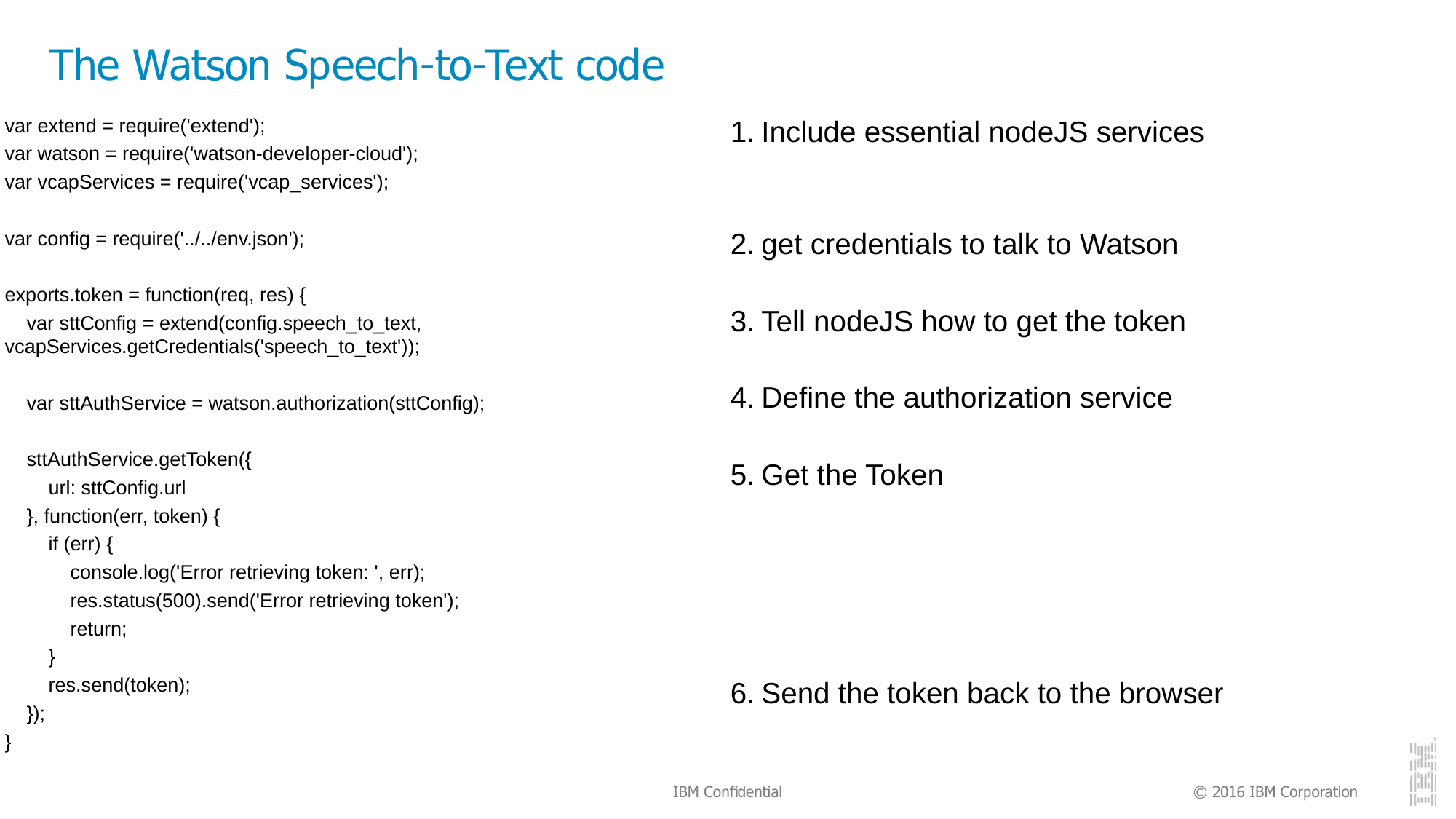

# The Watson Speech-to-Text code
var extend = require('extend');
var watson = require('watson-developer-cloud');
var vcapServices = require('vcap_services');

var config = require('../../env.json');

exports.token = function(req, res) {
    var sttConfig = extend(config.speech_to_text, vcapServices.getCredentials('speech_to_text'));

    var sttAuthService = watson.authorization(sttConfig);

    sttAuthService.getToken({
        url: sttConfig.url
    }, function(err, token) {
        if (err) {
            console.log('Error retrieving token: ', err);
            res.status(500).send('Error retrieving token');
            return;
        }
        res.send(token);
    });
}
Include essential nodeJS services
get credentials to talk to Watson
Tell nodeJS how to get the token
Define the authorization service
Get the Token
Send the token back to the browser
15